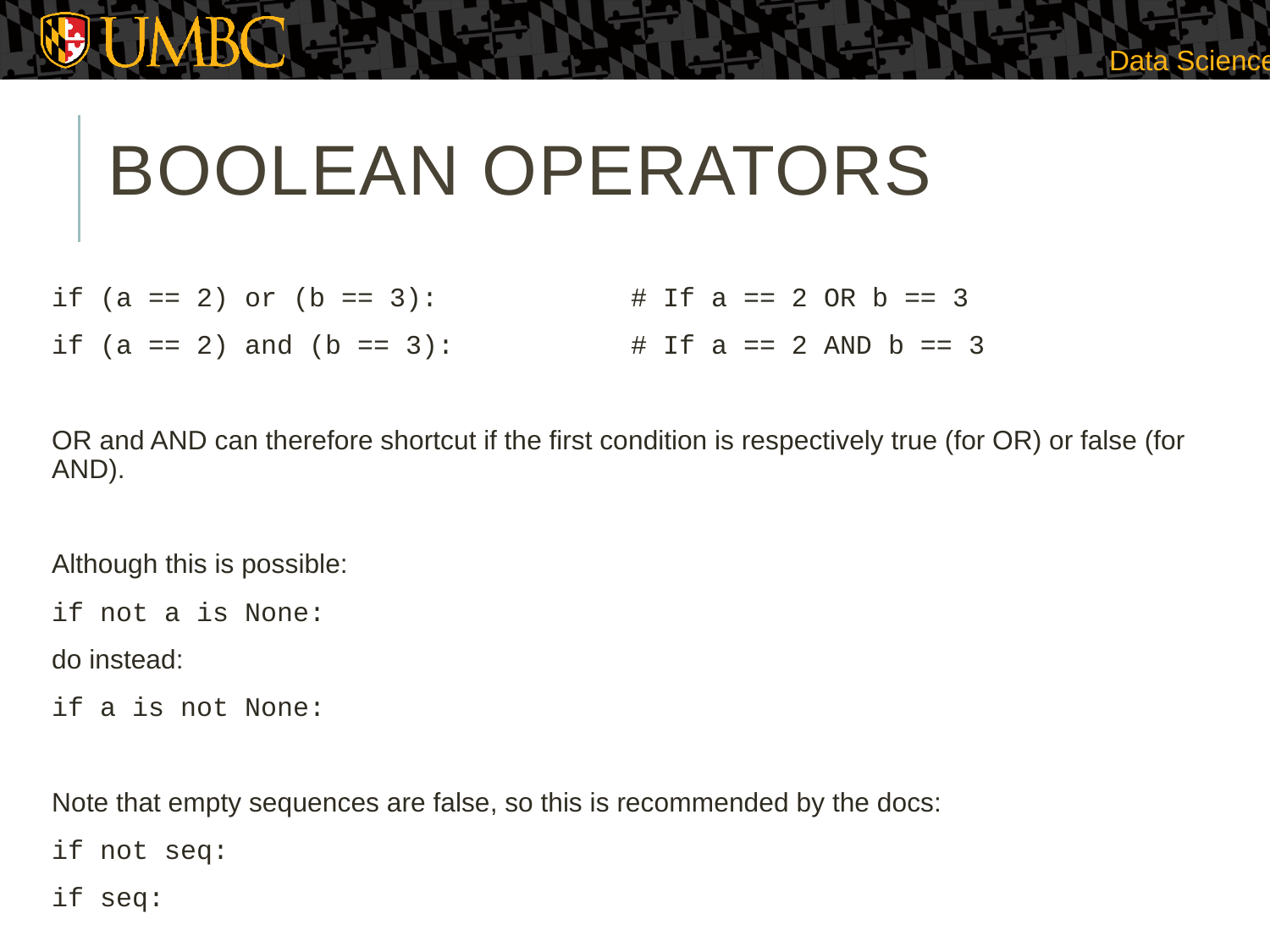

# Boolean operators
if (a == 2) or (b == 3):		# If a == 2 OR b == 3
if (a == 2) and (b == 3):		# If a == 2 AND b == 3

OR and AND can therefore shortcut if the first condition is respectively true (for OR) or false (for AND).

Although this is possible:
if not a is None:
do instead:
if a is not None:

Note that empty sequences are false, so this is recommended by the docs:
if not seq:
if seq: